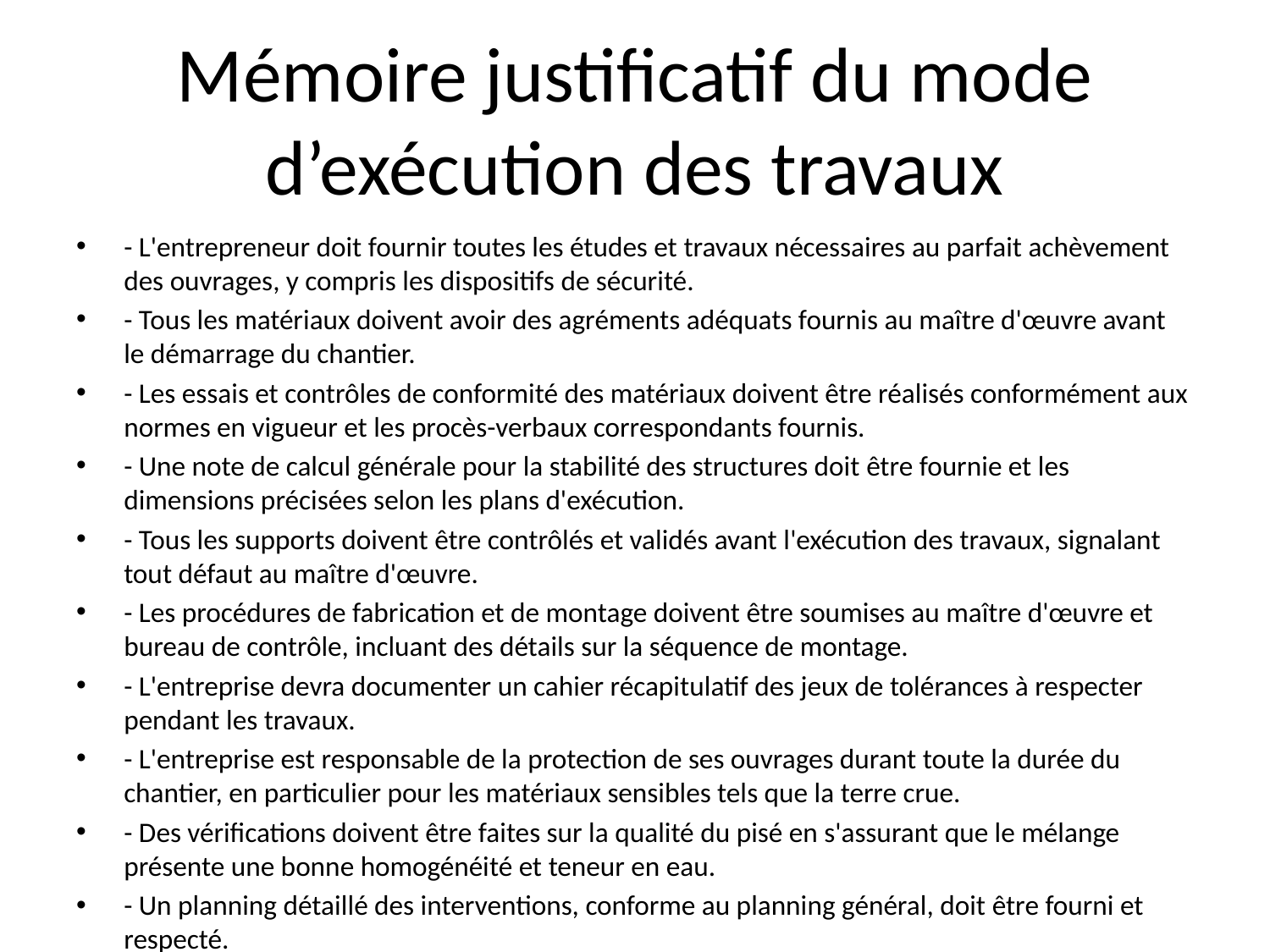

# Mémoire justificatif du mode d’exécution des travaux
- L'entrepreneur doit fournir toutes les études et travaux nécessaires au parfait achèvement des ouvrages, y compris les dispositifs de sécurité.
- Tous les matériaux doivent avoir des agréments adéquats fournis au maître d'œuvre avant le démarrage du chantier.
- Les essais et contrôles de conformité des matériaux doivent être réalisés conformément aux normes en vigueur et les procès-verbaux correspondants fournis.
- Une note de calcul générale pour la stabilité des structures doit être fournie et les dimensions précisées selon les plans d'exécution.
- Tous les supports doivent être contrôlés et validés avant l'exécution des travaux, signalant tout défaut au maître d'œuvre.
- Les procédures de fabrication et de montage doivent être soumises au maître d'œuvre et bureau de contrôle, incluant des détails sur la séquence de montage.
- L'entreprise devra documenter un cahier récapitulatif des jeux de tolérances à respecter pendant les travaux.
- L'entreprise est responsable de la protection de ses ouvrages durant toute la durée du chantier, en particulier pour les matériaux sensibles tels que la terre crue.
- Des vérifications doivent être faites sur la qualité du pisé en s'assurant que le mélange présente une bonne homogénéité et teneur en eau.
- Un planning détaillé des interventions, conforme au planning général, doit être fourni et respecté.
- En cas de dégradations dues à une protection insuffisante, l'entreprise sera tenue de remplacer les ouvrages défectueux.